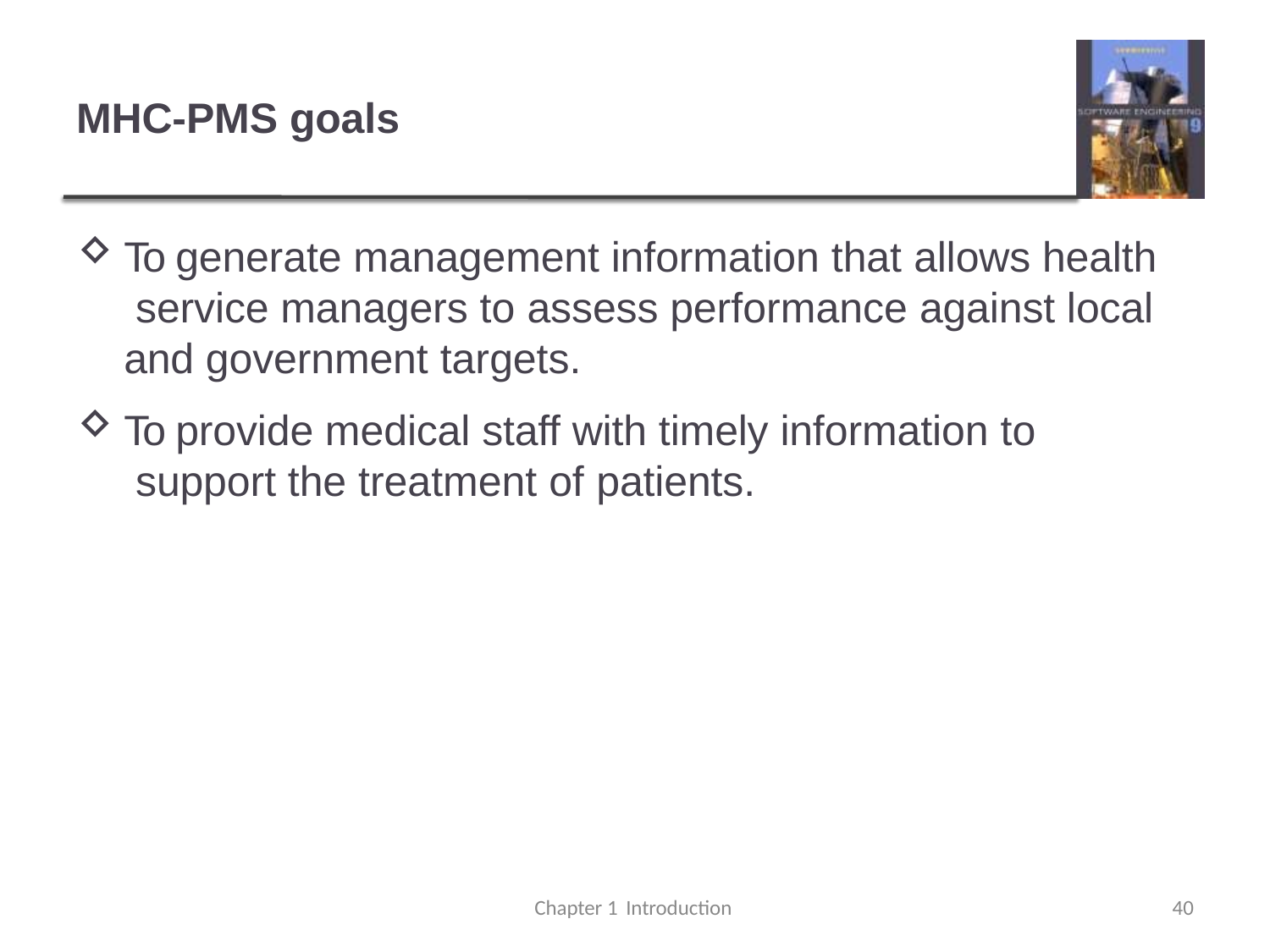

MHC-PMS goals

To generate management information that allows health  service managers to assess performance against local  and government targets.
To provide medical staff with timely information to  support the treatment of patients.
Chapter 1 Introduction
40